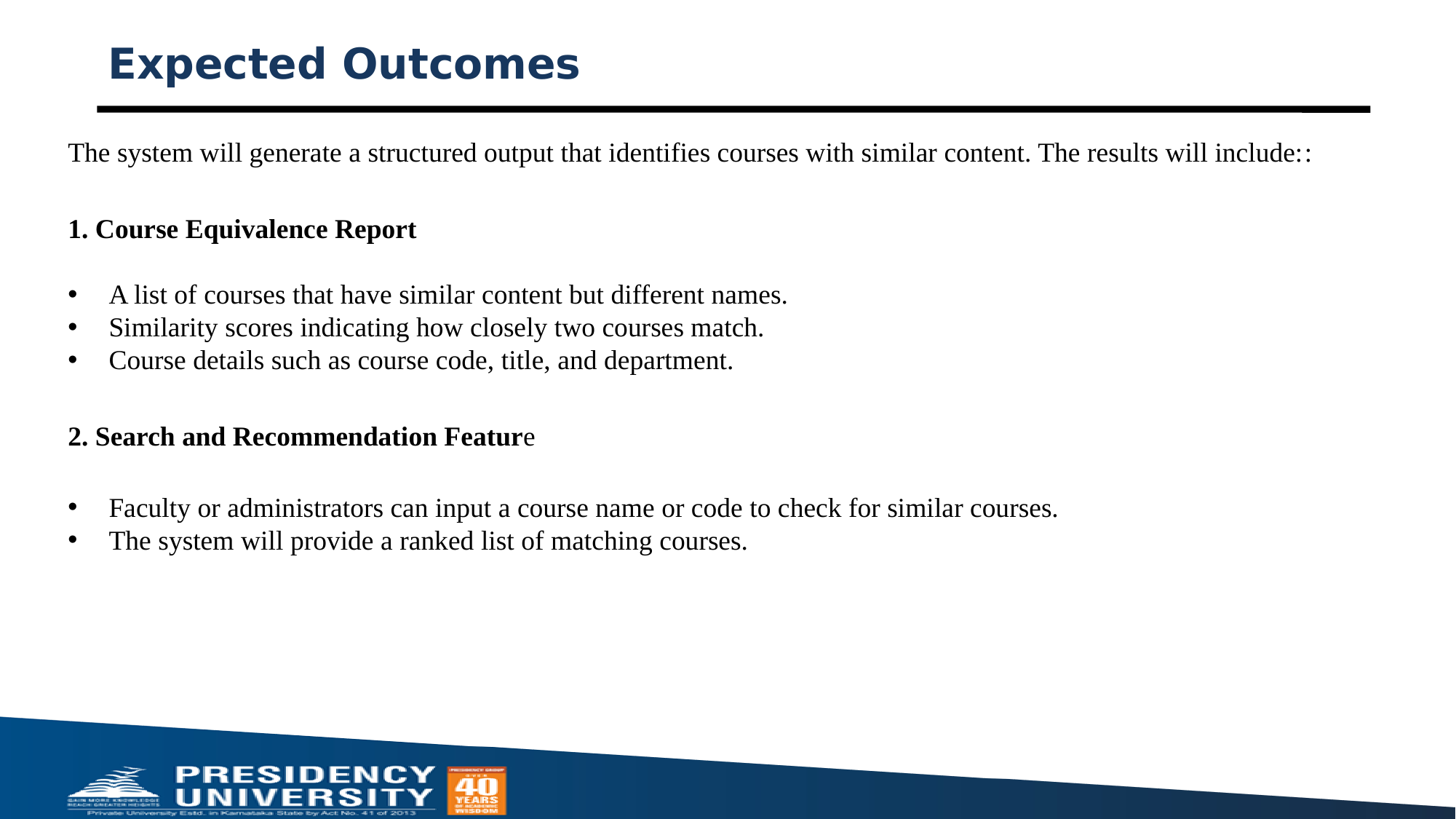

# Expected Outcomes
The system will generate a structured output that identifies courses with similar content. The results will include::

1. Course Equivalence Report

A list of courses that have similar content but different names.
Similarity scores indicating how closely two courses match.
Course details such as course code, title, and department.

2. Search and Recommendation Feature

Faculty or administrators can input a course name or code to check for similar courses.
The system will provide a ranked list of matching courses.